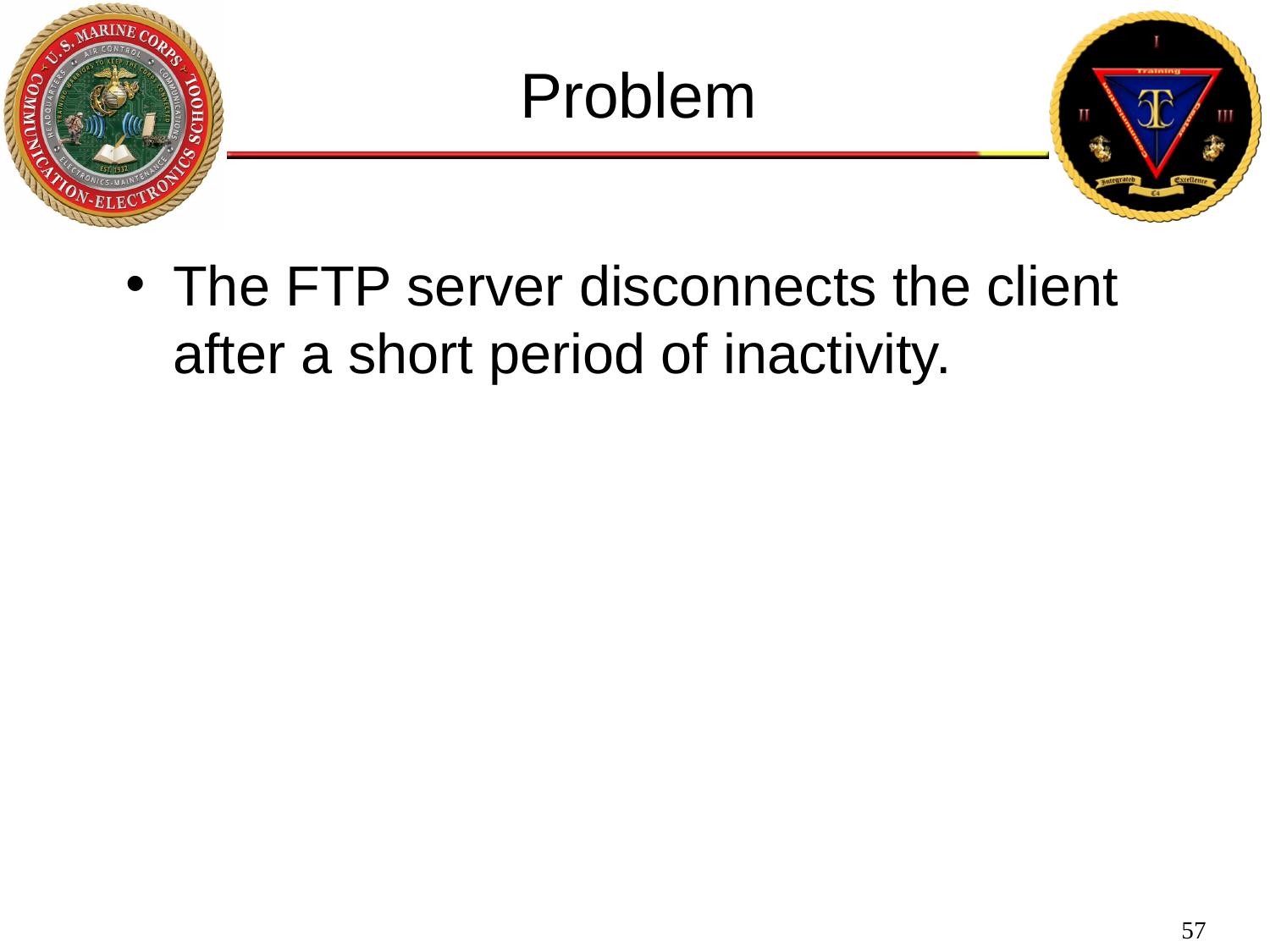

Problem
The FTP server disconnects the client after a short period of inactivity.